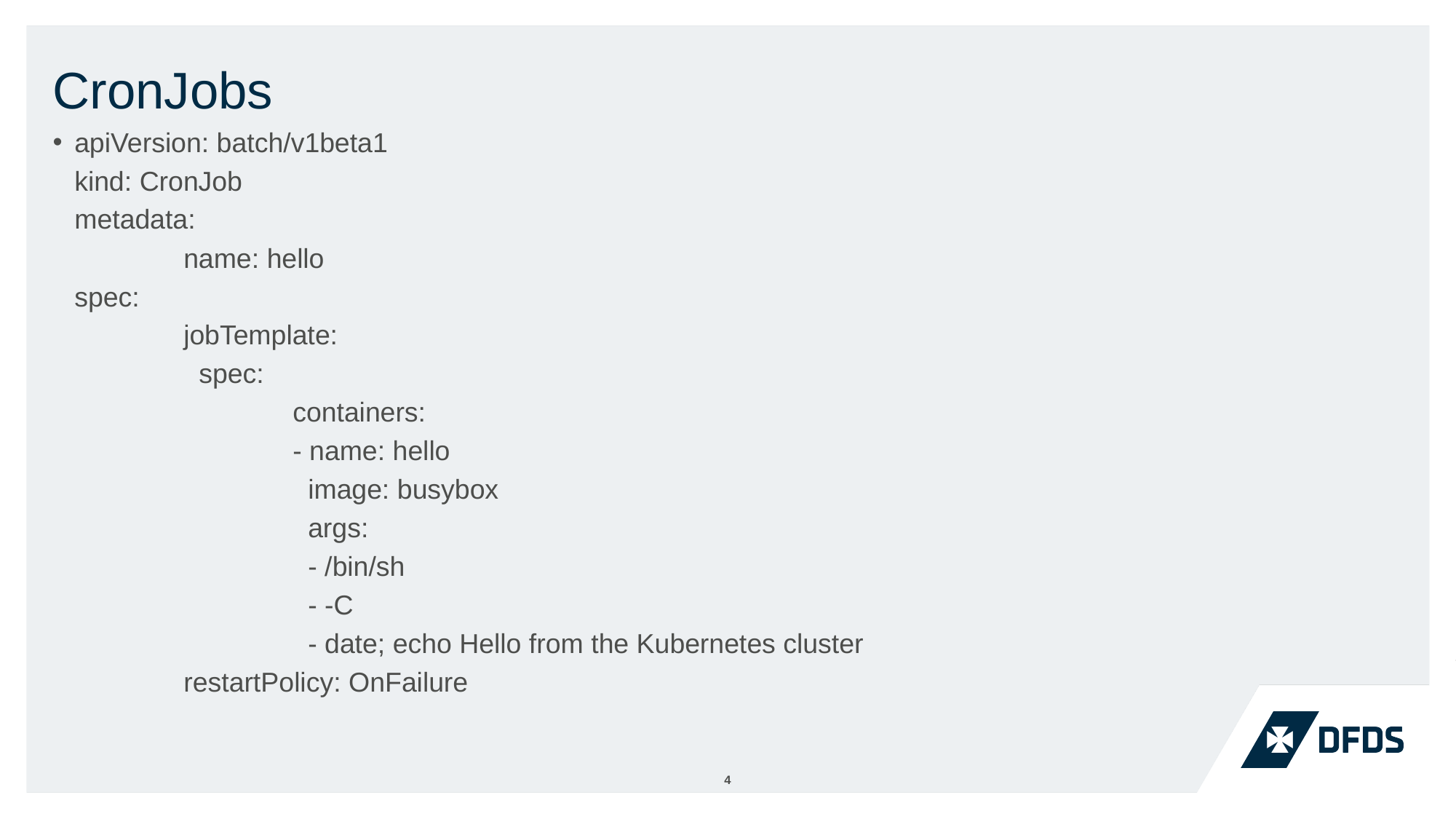

# CronJobs
apiVersion: batch/v1beta1
kind: CronJob
metadata:
	name: hello
spec:
	jobTemplate:
	  spec:
		containers:
		- name: hello
		  image: busybox
		  args:
		  - /bin/sh
		  - -C
		  - date; echo Hello from the Kubernetes cluster
 	restartPolicy: OnFailure

4